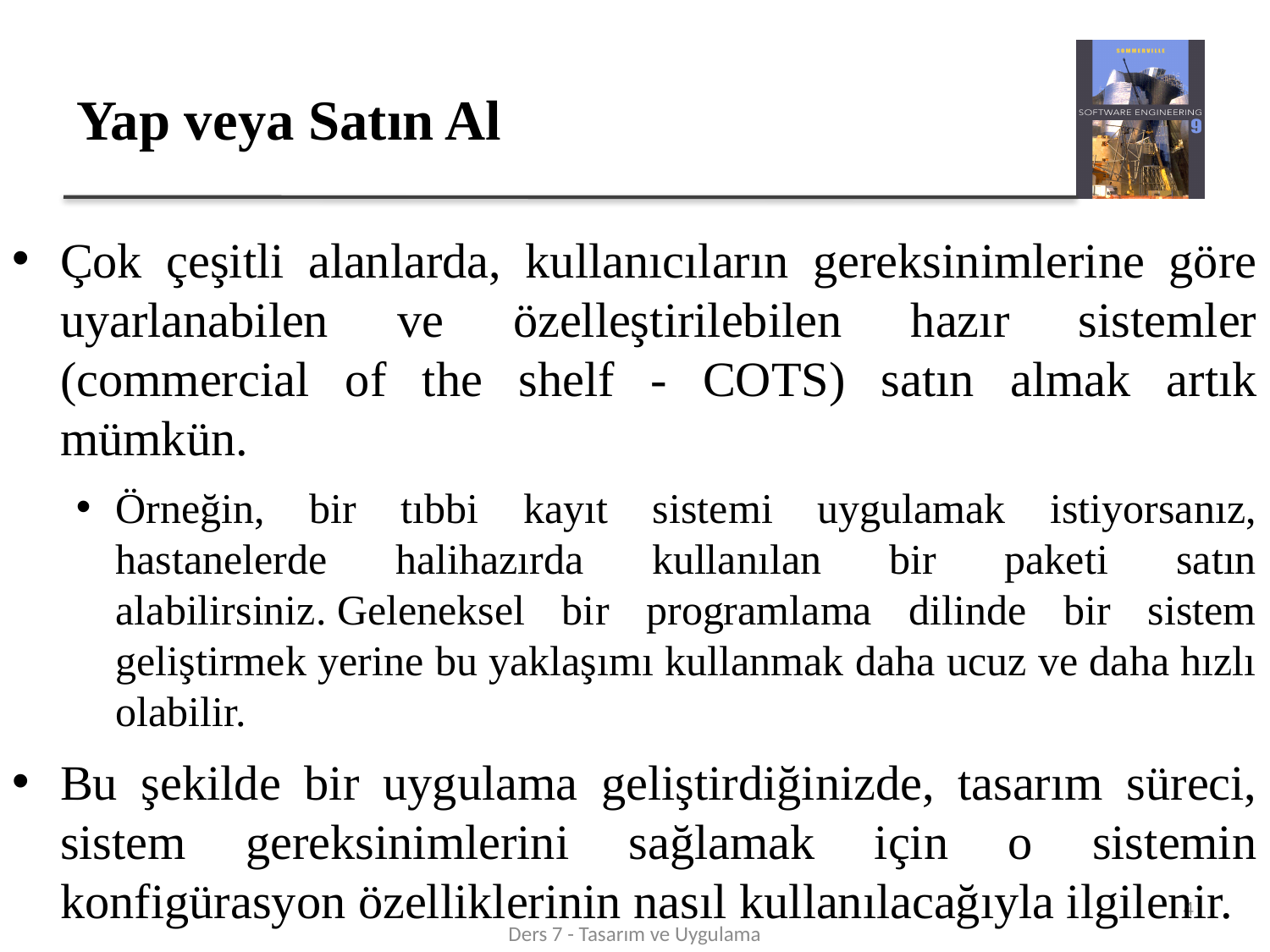

# Yap veya Satın Al
Çok çeşitli alanlarda, kullanıcıların gereksinimlerine göre uyarlanabilen ve özelleştirilebilen hazır sistemler (commercial of the shelf - COTS) satın almak artık mümkün.
Örneğin, bir tıbbi kayıt sistemi uygulamak istiyorsanız, hastanelerde halihazırda kullanılan bir paketi satın alabilirsiniz. Geleneksel bir programlama dilinde bir sistem geliştirmek yerine bu yaklaşımı kullanmak daha ucuz ve daha hızlı olabilir.
Bu şekilde bir uygulama geliştirdiğinizde, tasarım süreci, sistem gereksinimlerini sağlamak için o sistemin konfigürasyon özelliklerinin nasıl kullanılacağıyla ilgilenir.
4
Ders 7 - Tasarım ve Uygulama